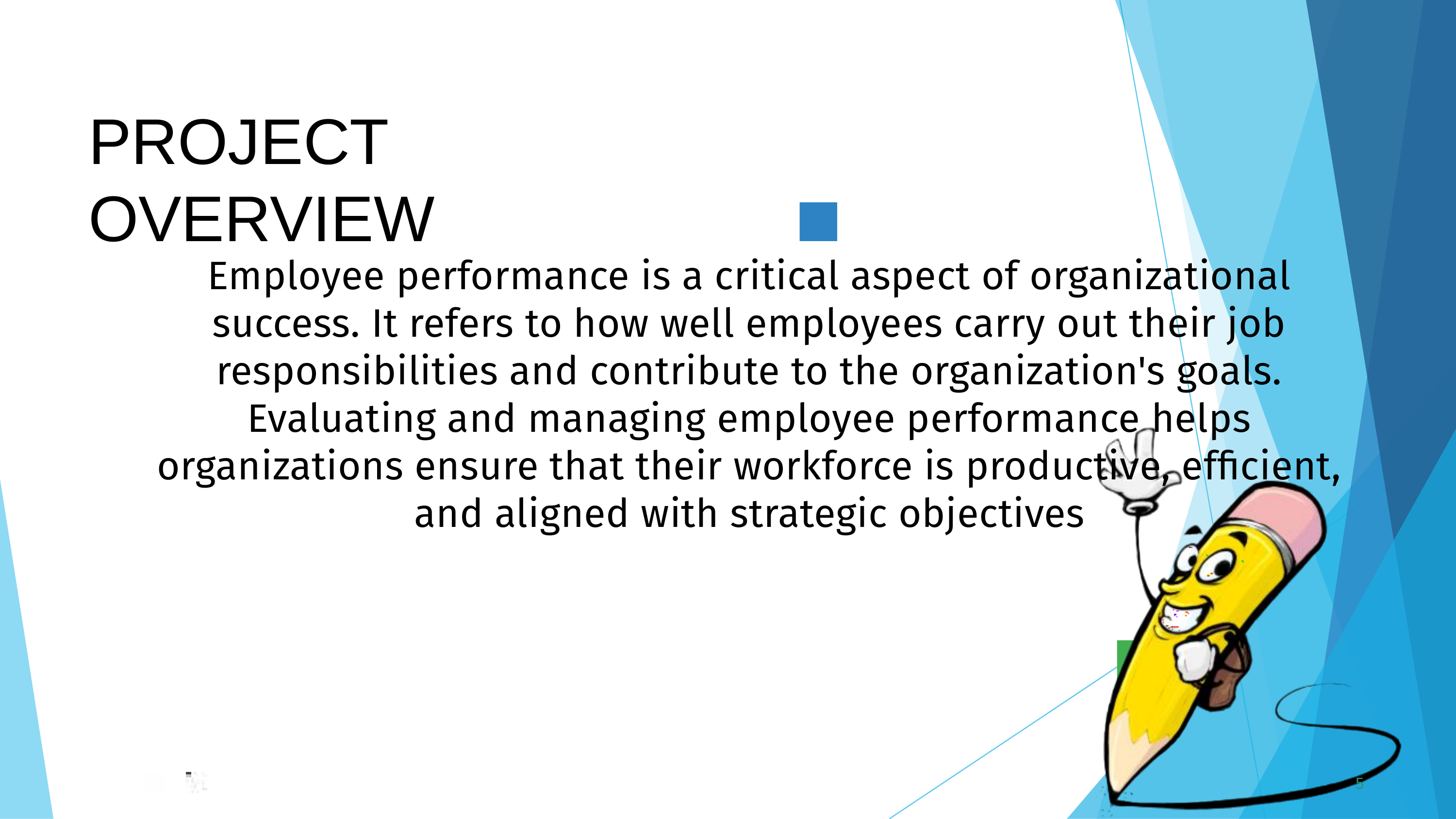

PROJECT	OVERVIEW

Employee performance is a critical aspect of organizational success. It refers to how well employees carry out their job responsibilities and contribute to the organization's goals. Evaluating and managing employee performance helps organizations ensure that their workforce is productive, efficient, and aligned with strategic objectives

5